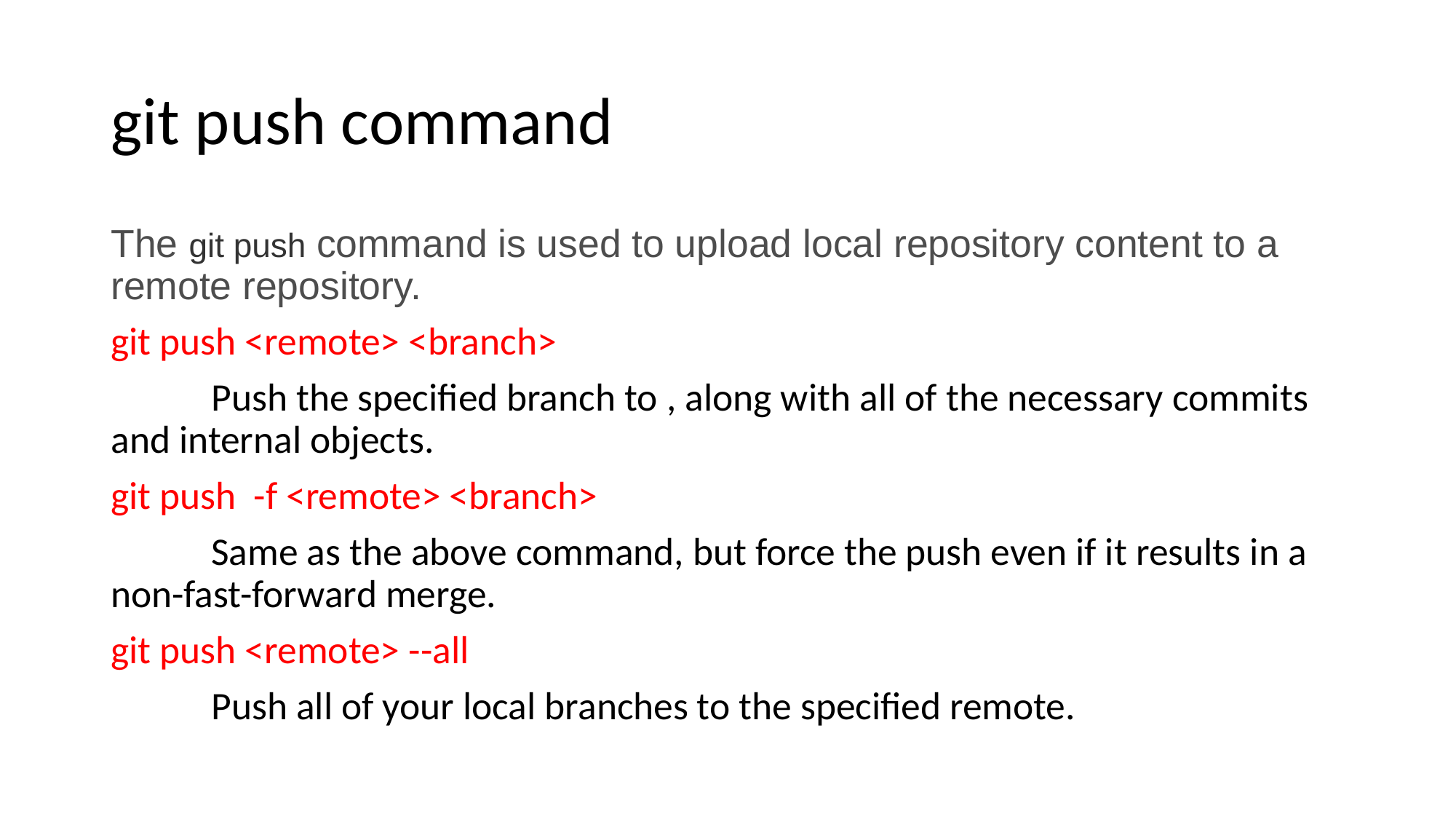

# git push command
The git push command is used to upload local repository content to a remote repository.
git push <remote> <branch>
	Push the specified branch to , along with all of the necessary commits and internal objects.
git push  -f <remote> <branch>
	Same as the above command, but force the push even if it results in a non-fast-forward merge.
git push <remote> --all
	Push all of your local branches to the specified remote.